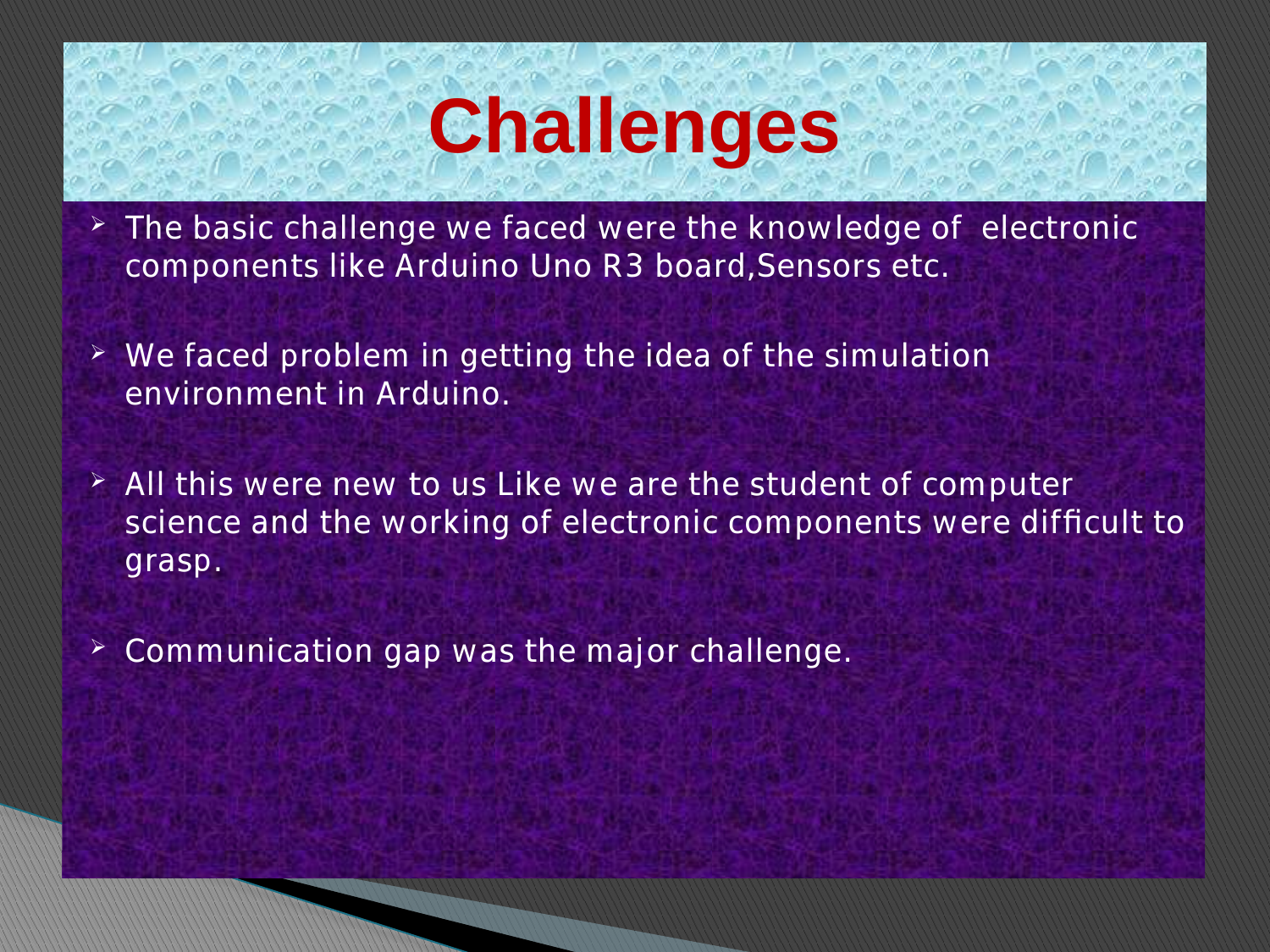

# Challenges
The basic challenge we faced were the knowledge of  electronic components like Arduino Uno R3 board,Sensors etc.

We faced problem in getting the idea of the simulation environment in Arduino.

All this were new to us Like we are the student of computer science and the working of electronic components were difficult to grasp.

Communication gap was the major challenge.